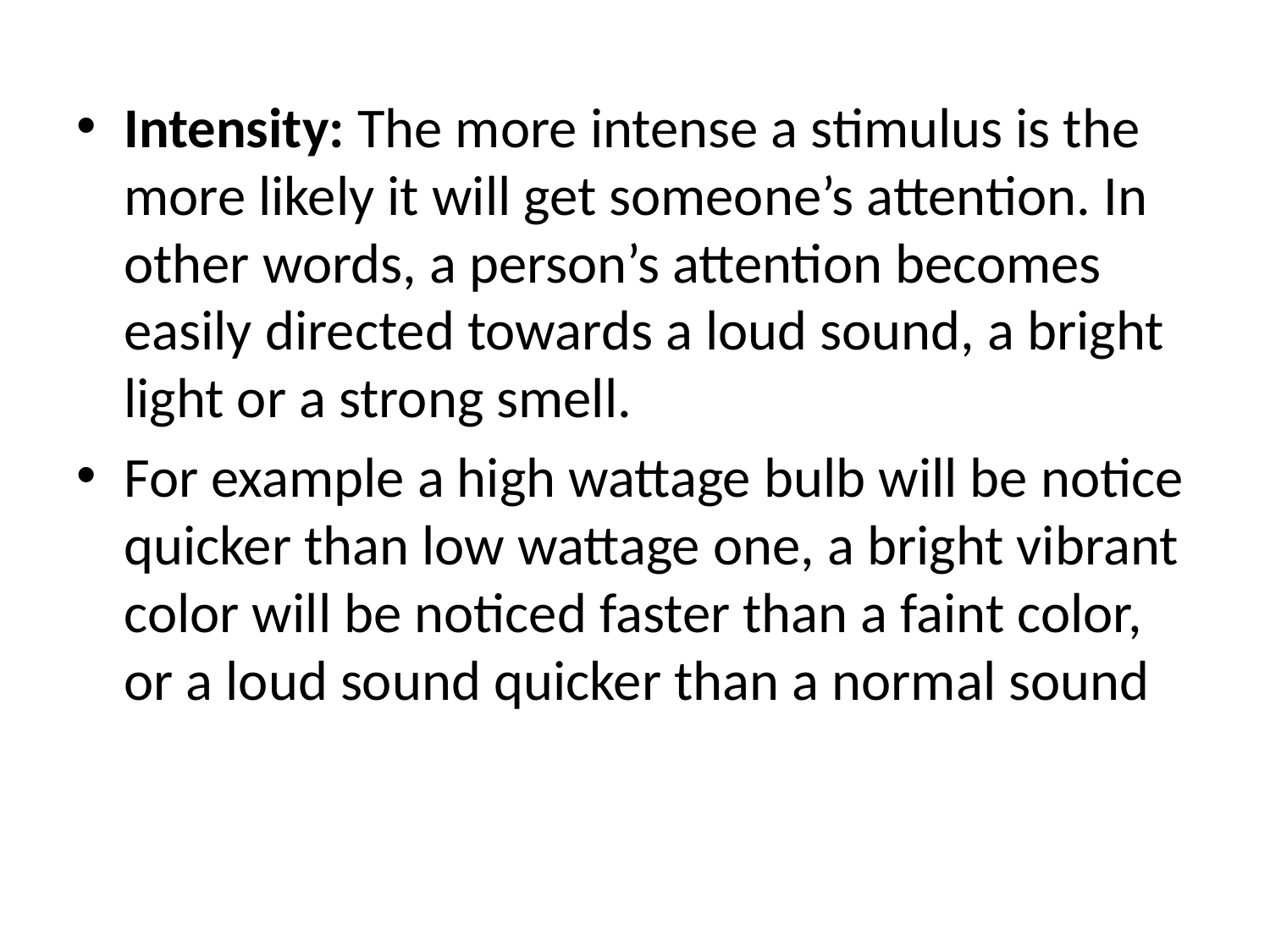

Intensity: The more intense a stimulus is the more likely it will get someone’s attention. In other words, a person’s attention becomes easily directed towards a loud sound, a bright light or a strong smell.
For example a high wattage bulb will be notice quicker than low wattage one, a bright vibrant color will be noticed faster than a faint color, or a loud sound quicker than a normal sound